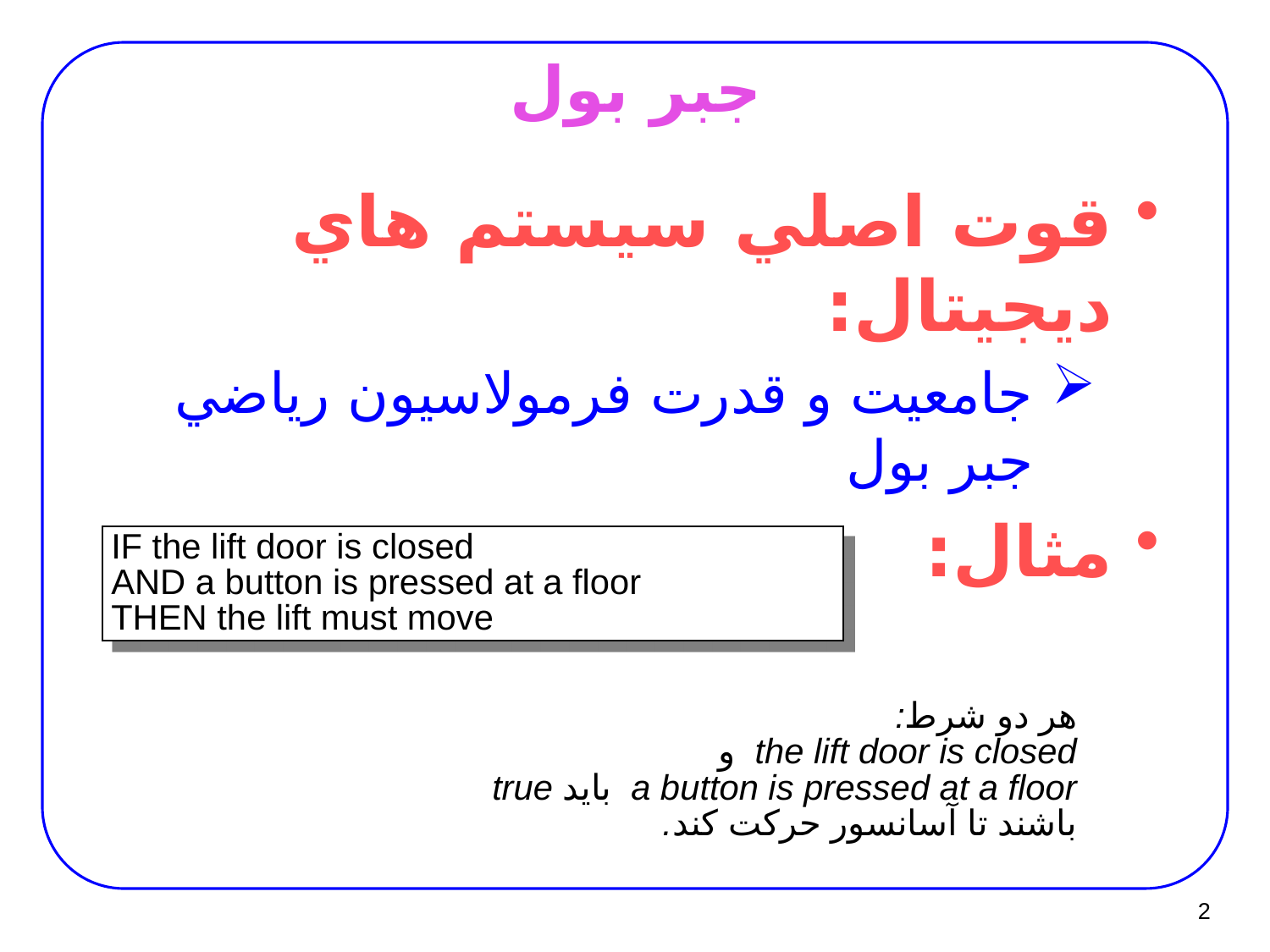

# جبر بول
قوت اصلي سيستم هاي ديجيتال:
جامعيت و قدرت فرمولاسيون رياضي جبر بول
مثال:

IF the lift door is closed
AND a button is pressed at a floor
THEN the lift must move
هر دو شرط:
the lift door is closed  و
a button is pressed at a floor  بايد true باشند تا آسانسور حرکت کند.
2